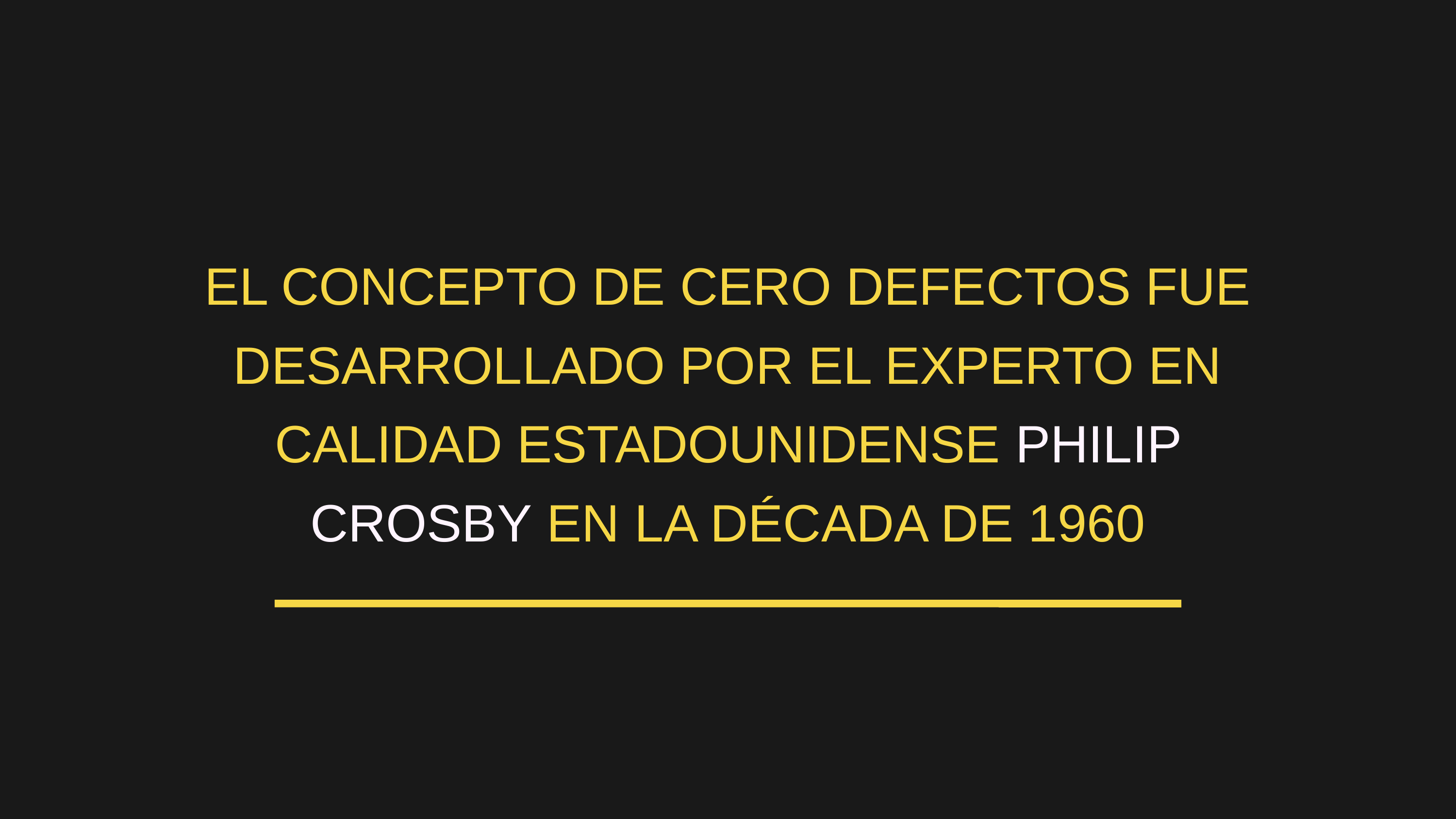

EL CONCEPTO DE CERO DEFECTOS FUE DESARROLLADO POR EL EXPERTO EN CALIDAD ESTADOUNIDENSE PHILIP CROSBY EN LA DÉCADA DE 1960